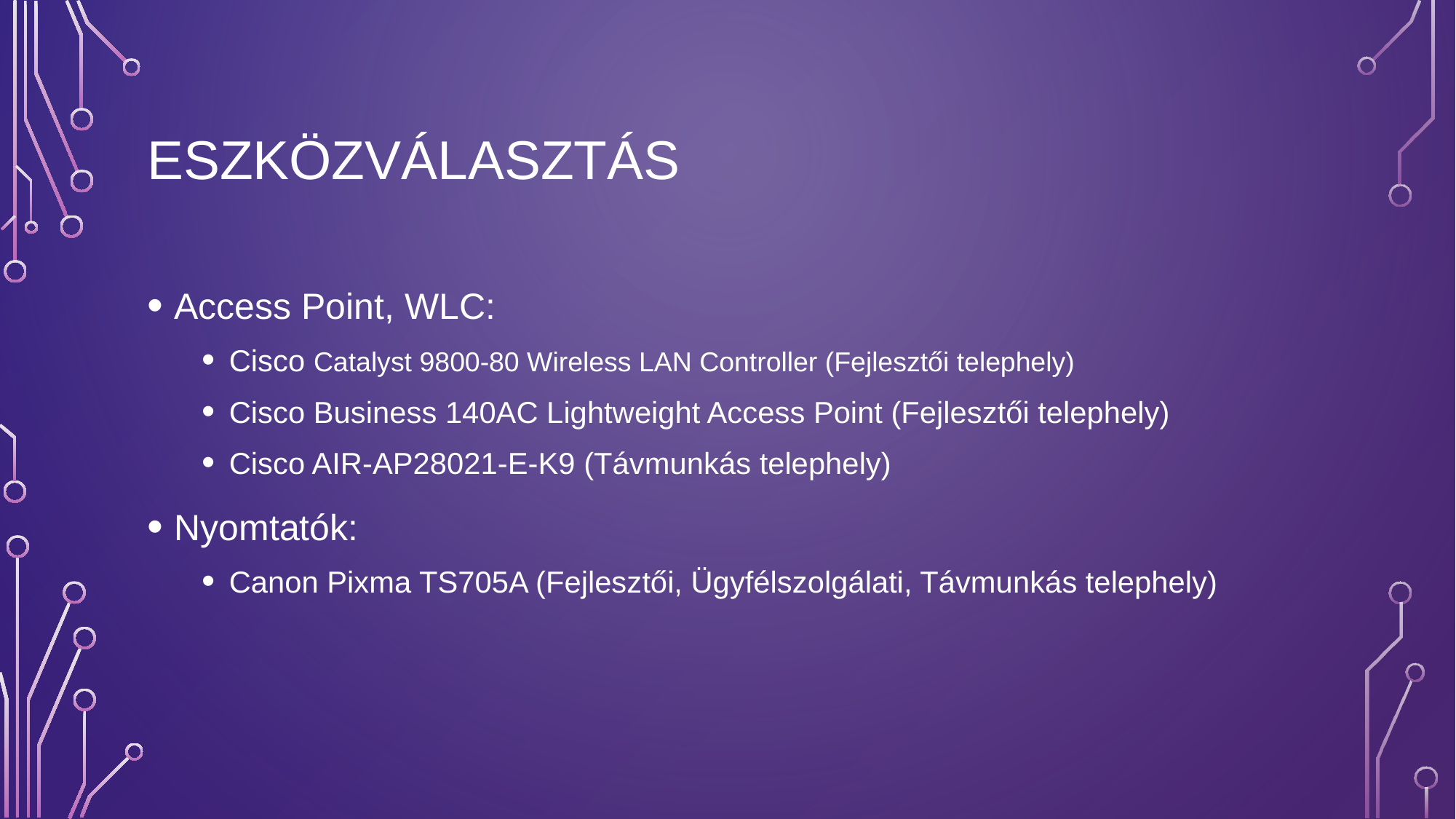

# Eszközválasztás
Access Point, WLC:
Cisco Catalyst 9800-80 Wireless LAN Controller (Fejlesztői telephely)
Cisco Business 140AC Lightweight Access Point (Fejlesztői telephely)
Cisco AIR-AP28021-E-K9 (Távmunkás telephely)
Nyomtatók:
Canon Pixma TS705A (Fejlesztői, Ügyfélszolgálati, Távmunkás telephely)